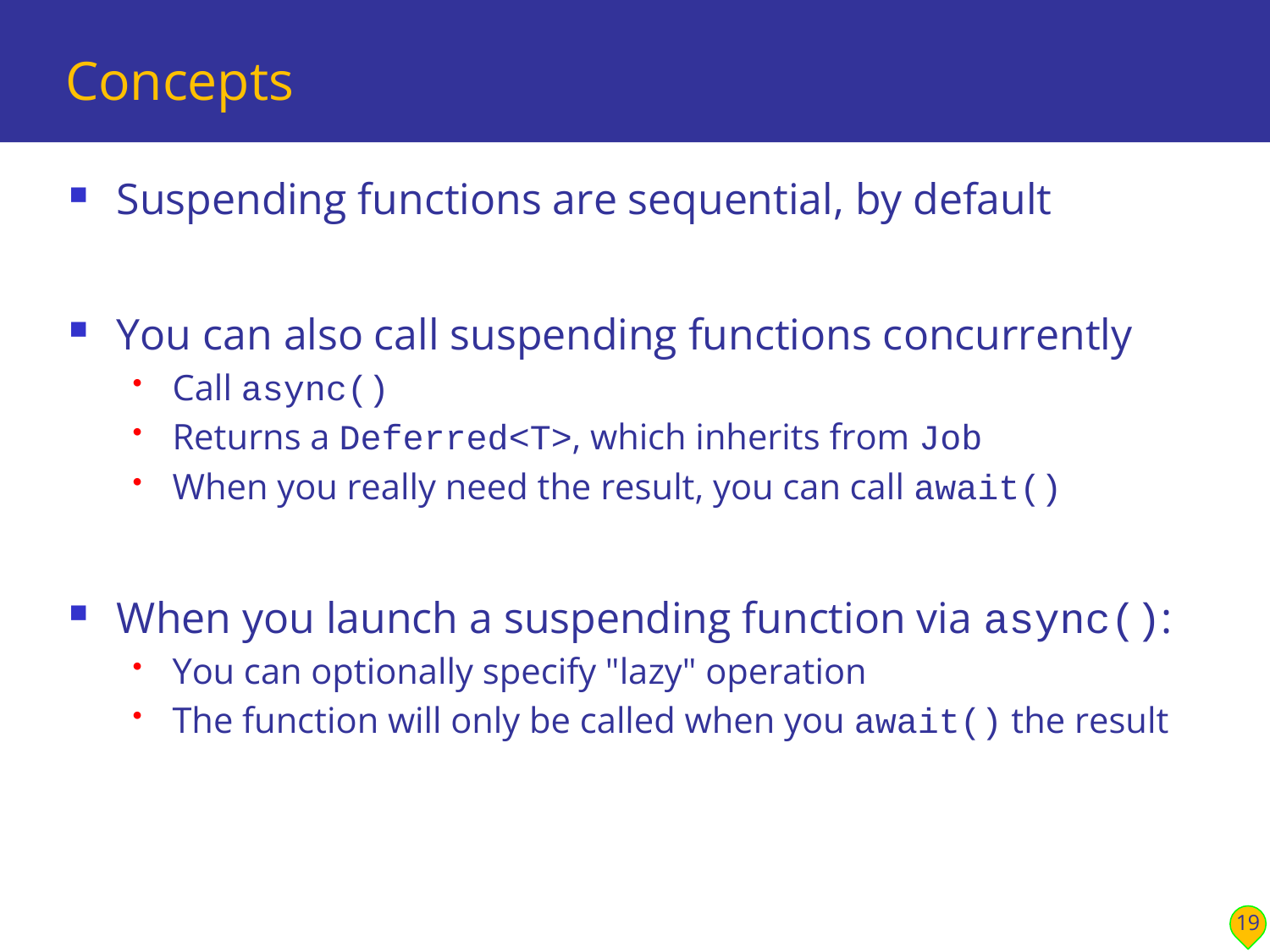

# Concepts
Suspending functions are sequential, by default

You can also call suspending functions concurrently
Call async()
Returns a Deferred<T>, which inherits from Job
When you really need the result, you can call await()

When you launch a suspending function via async():
You can optionally specify "lazy" operation
The function will only be called when you await() the result
19